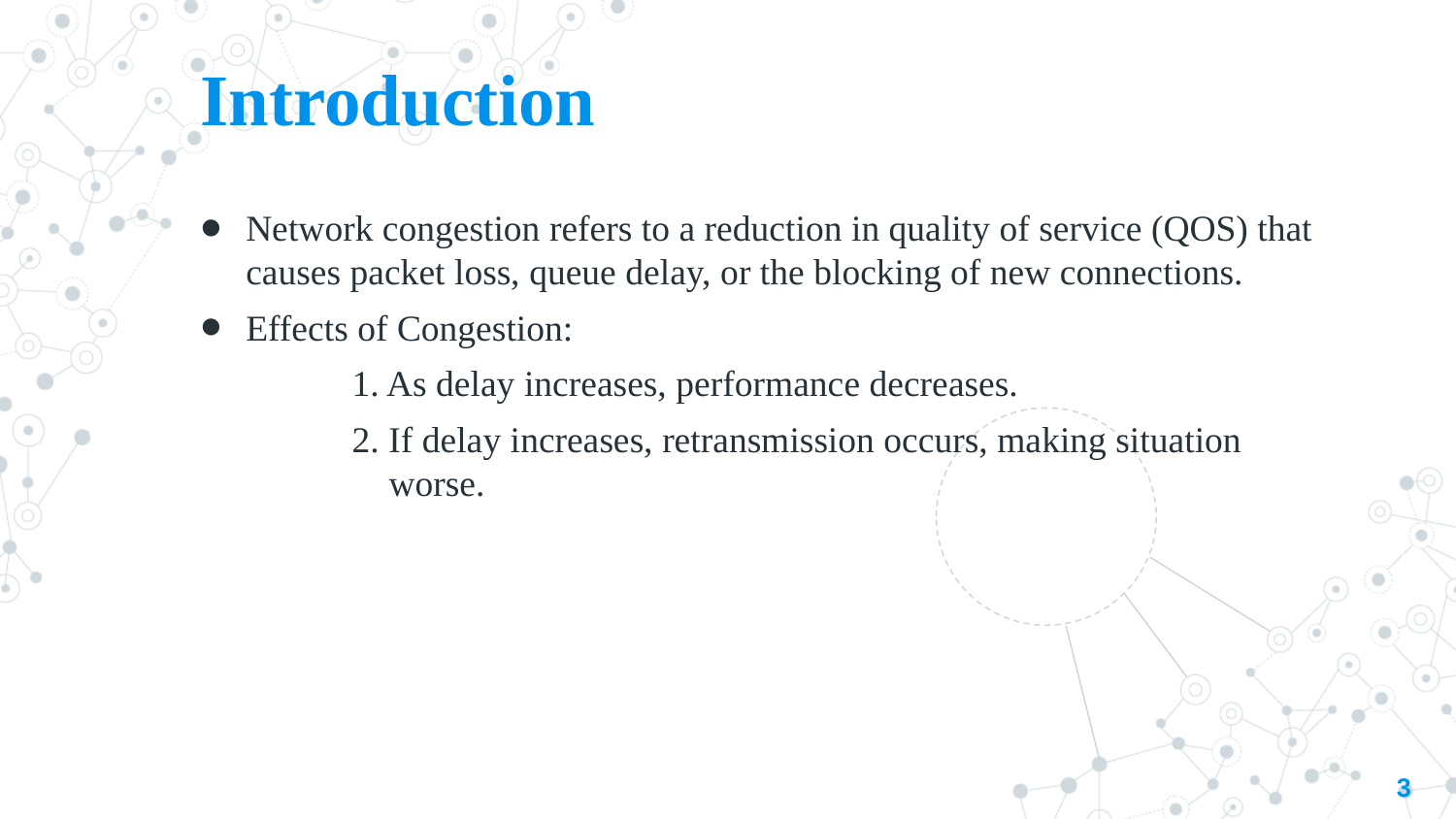

Introduction

Network congestion refers to a reduction in quality of service (QOS) that causes packet loss, queue delay, or the blocking of new connections.
Effects of Congestion:
	1. As delay increases, performance decreases.
	2. If delay increases, retransmission occurs, making situation 	    worse.

3